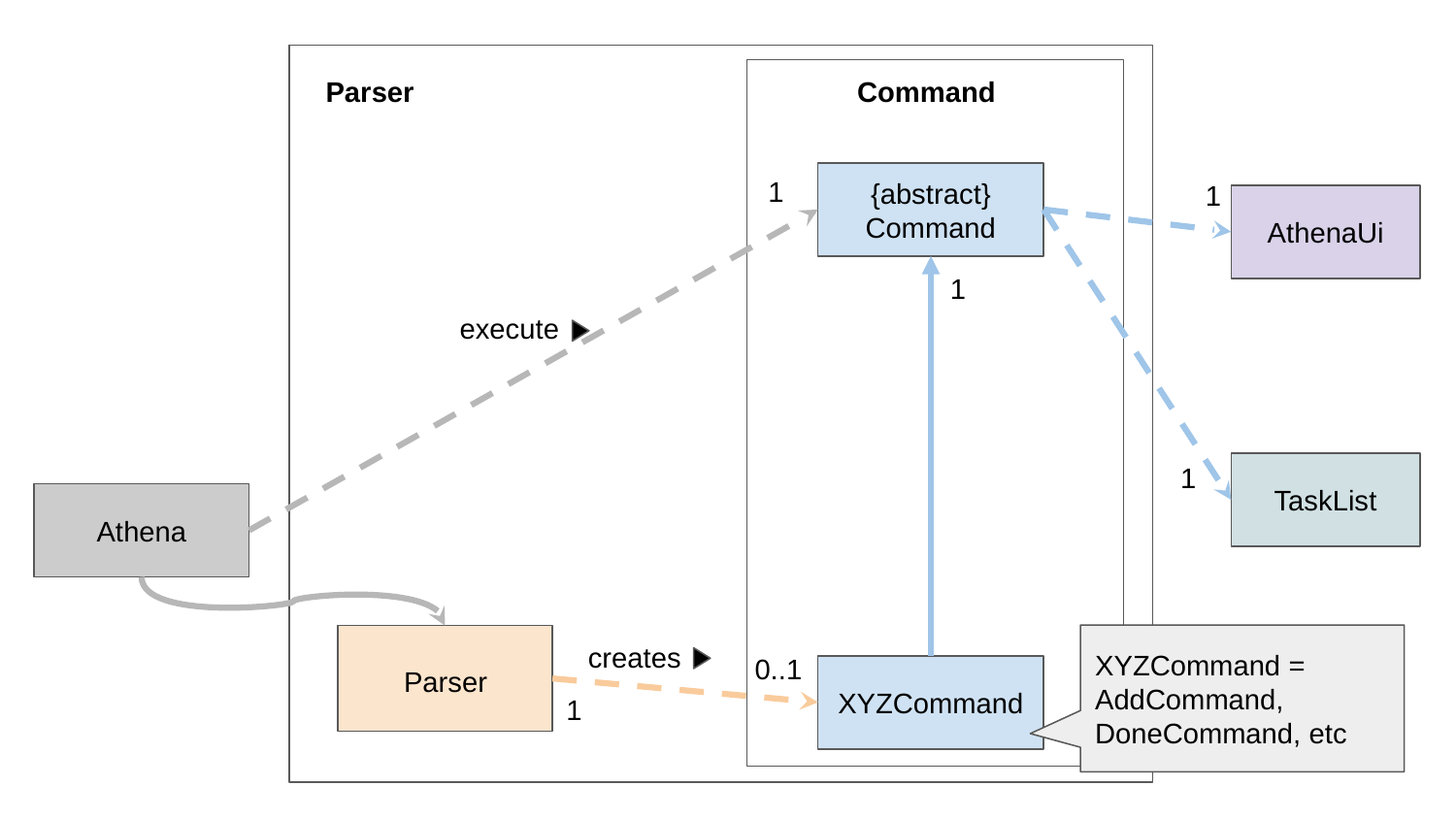

Parser

Command
1
{abstract}
Command
1
AthenaUi
1
execute

1
TaskList
Athena
XYZCommand = AddCommand, DoneCommand, etc
creates

0..1
Parser

XYZCommand
1